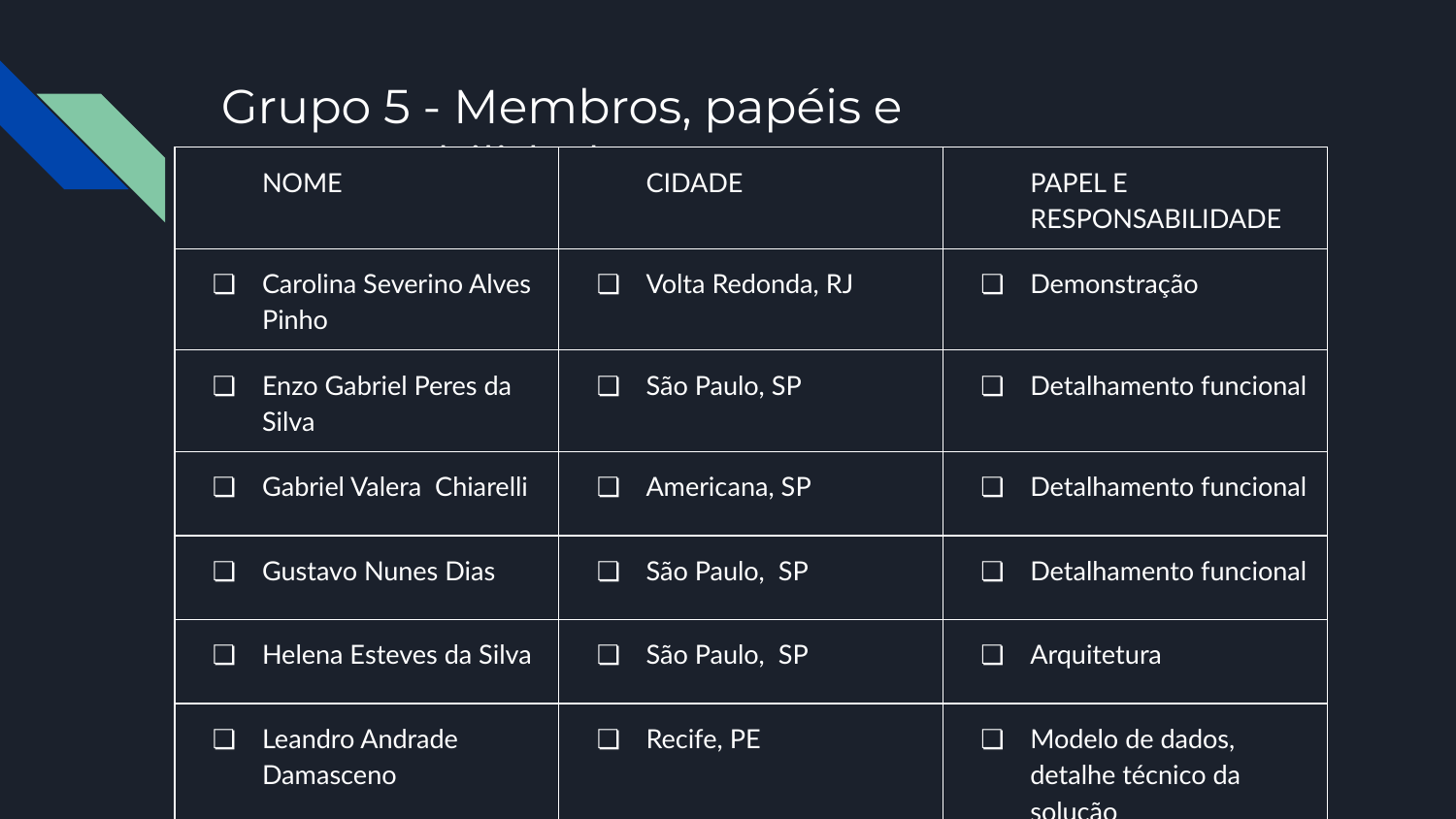

# Grupo 5 - Membros, papéis e responsabilidades
| NOME | CIDADE | PAPEL E RESPONSABILIDADE |
| --- | --- | --- |
| Carolina Severino Alves Pinho | Volta Redonda, RJ | Demonstração |
| Enzo Gabriel Peres da Silva | São Paulo, SP | Detalhamento funcional |
| Gabriel Valera Chiarelli | Americana, SP | Detalhamento funcional |
| Gustavo Nunes Dias | São Paulo, SP | Detalhamento funcional |
| Helena Esteves da Silva | São Paulo, SP | Arquitetura |
| Leandro Andrade Damasceno | Recife, PE | Modelo de dados, detalhe técnico da solução |